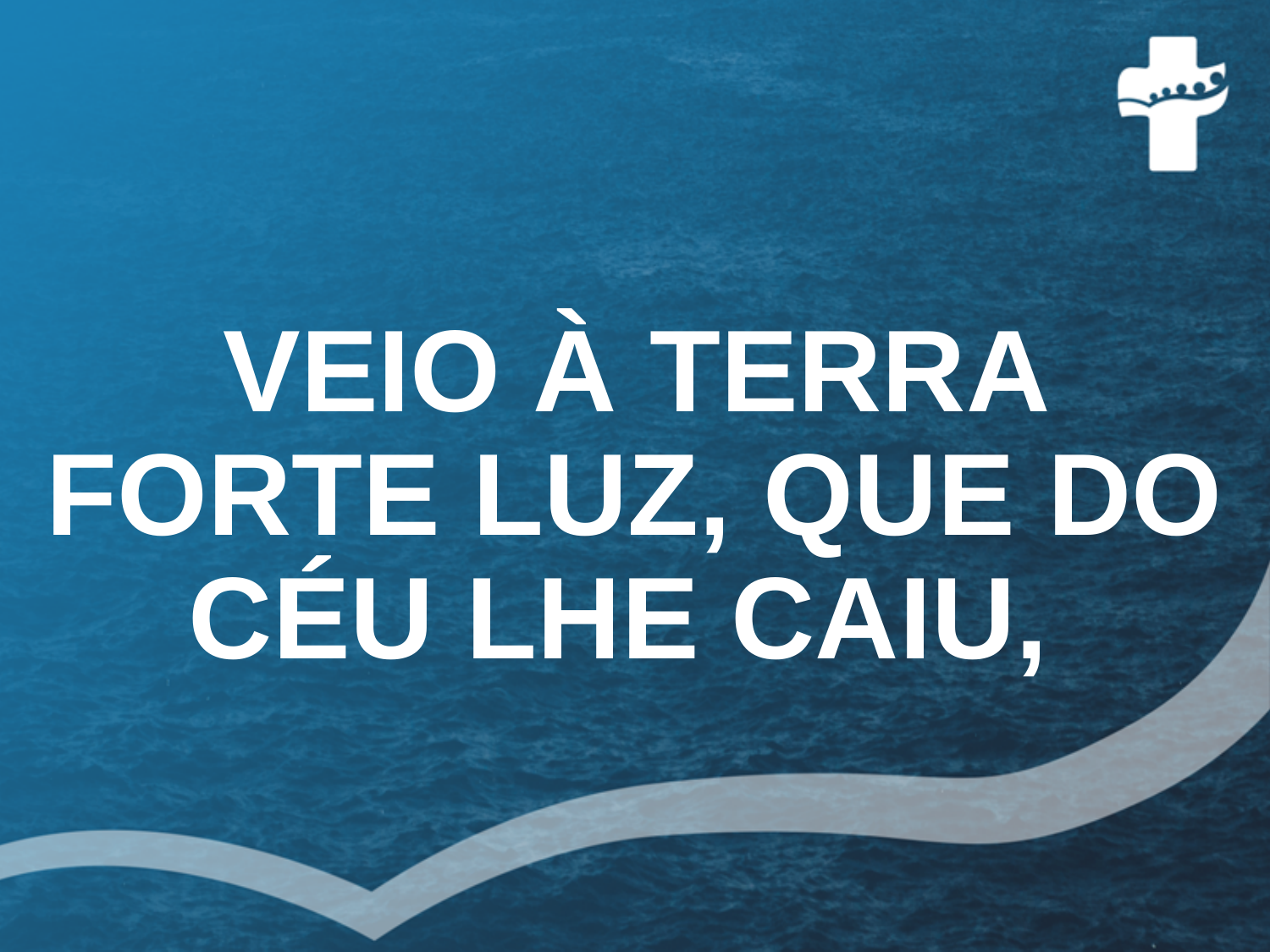

# VEIO À TERRA FORTE LUZ, QUE DO CÉU LHE CAIU,